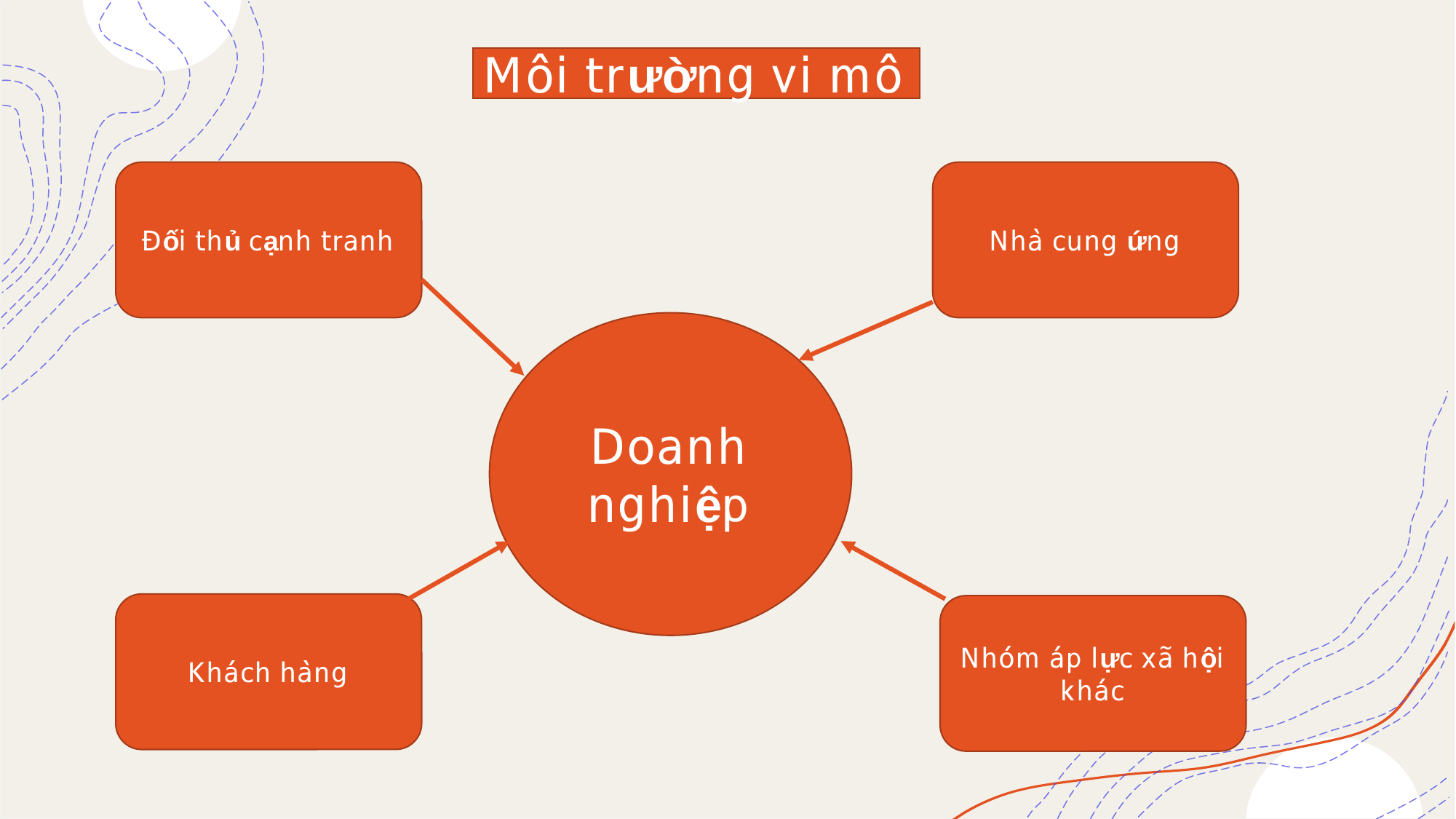

# Môi trường vi mô
Đối thủ cạnh tranh
Nhà cung ứng
Doanh nghiệp
Khách hàng
Nhóm áp lực xã hội khác